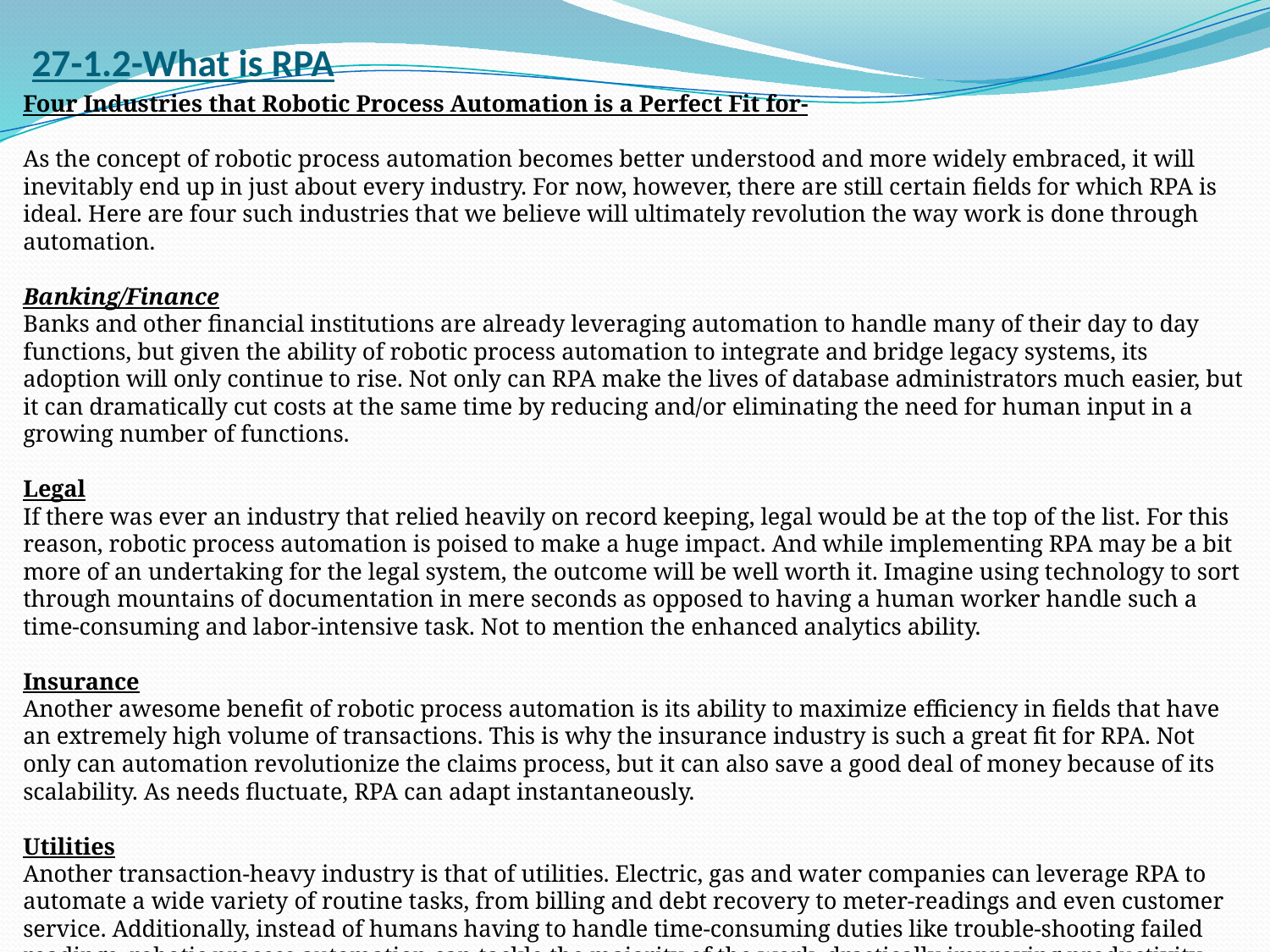

# 27-1.2-What is RPA
Four Industries that Robotic Process Automation is a Perfect Fit for-

As the concept of robotic process automation becomes better understood and more widely embraced, it will inevitably end up in just about every industry. For now, however, there are still certain fields for which RPA is ideal. Here are four such industries that we believe will ultimately revolution the way work is done through automation.

Banking/Finance
Banks and other financial institutions are already leveraging automation to handle many of their day to day functions, but given the ability of robotic process automation to integrate and bridge legacy systems, its adoption will only continue to rise. Not only can RPA make the lives of database administrators much easier, but it can dramatically cut costs at the same time by reducing and/or eliminating the need for human input in a growing number of functions.

Legal
If there was ever an industry that relied heavily on record keeping, legal would be at the top of the list. For this reason, robotic process automation is poised to make a huge impact. And while implementing RPA may be a bit more of an undertaking for the legal system, the outcome will be well worth it. Imagine using technology to sort through mountains of documentation in mere seconds as opposed to having a human worker handle such a time-consuming and labor-intensive task. Not to mention the enhanced analytics ability.

Insurance
Another awesome benefit of robotic process automation is its ability to maximize efficiency in fields that have an extremely high volume of transactions. This is why the insurance industry is such a great fit for RPA. Not only can automation revolutionize the claims process, but it can also save a good deal of money because of its scalability. As needs fluctuate, RPA can adapt instantaneously.

Utilities
Another transaction-heavy industry is that of utilities. Electric, gas and water companies can leverage RPA to automate a wide variety of routine tasks, from billing and debt recovery to meter-readings and even customer service. Additionally, instead of humans having to handle time-consuming duties like trouble-shooting failed readings, robotic process automation can tackle the majority of the work, drastically improving productivity.